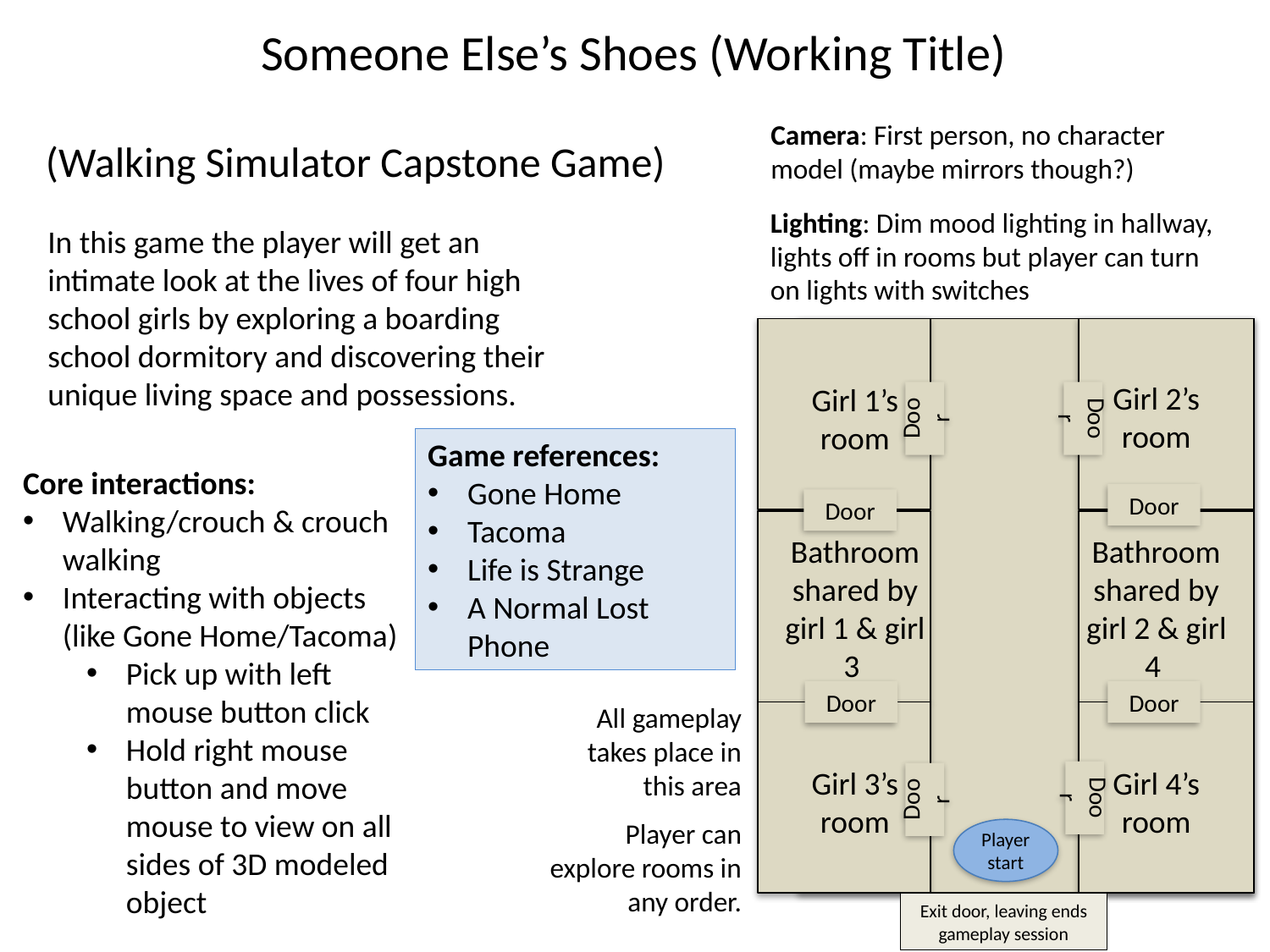

Someone Else’s Shoes (Working Title)
Camera: First person, no character model (maybe mirrors though?)
 (Walking Simulator Capstone Game)
Lighting: Dim mood lighting in hallway, lights off in rooms but player can turn on lights with switches
In this game the player will get an intimate look at the lives of four high school girls by exploring a boarding school dormitory and discovering their unique living space and possessions.

Girl 2’s room
Girl 1’s room
Door
Door
Game references:
Gone Home
Tacoma
Life is Strange
A Normal Lost Phone
Core interactions:
Walking/crouch & crouch walking
Interacting with objects (like Gone Home/Tacoma)
Pick up with left mouse button click
Hold right mouse button and move mouse to view on all sides of 3D modeled object
Door
Door

Bathroom shared by girl 1 & girl 3
Bathroom shared by girl 2 & girl 4
Door
Door
All gameplay takes place in this area

Girl 4’s room
Girl 3’s room
Door
Door
Player can explore rooms in any order.
Player start
Exit door, leaving ends gameplay session